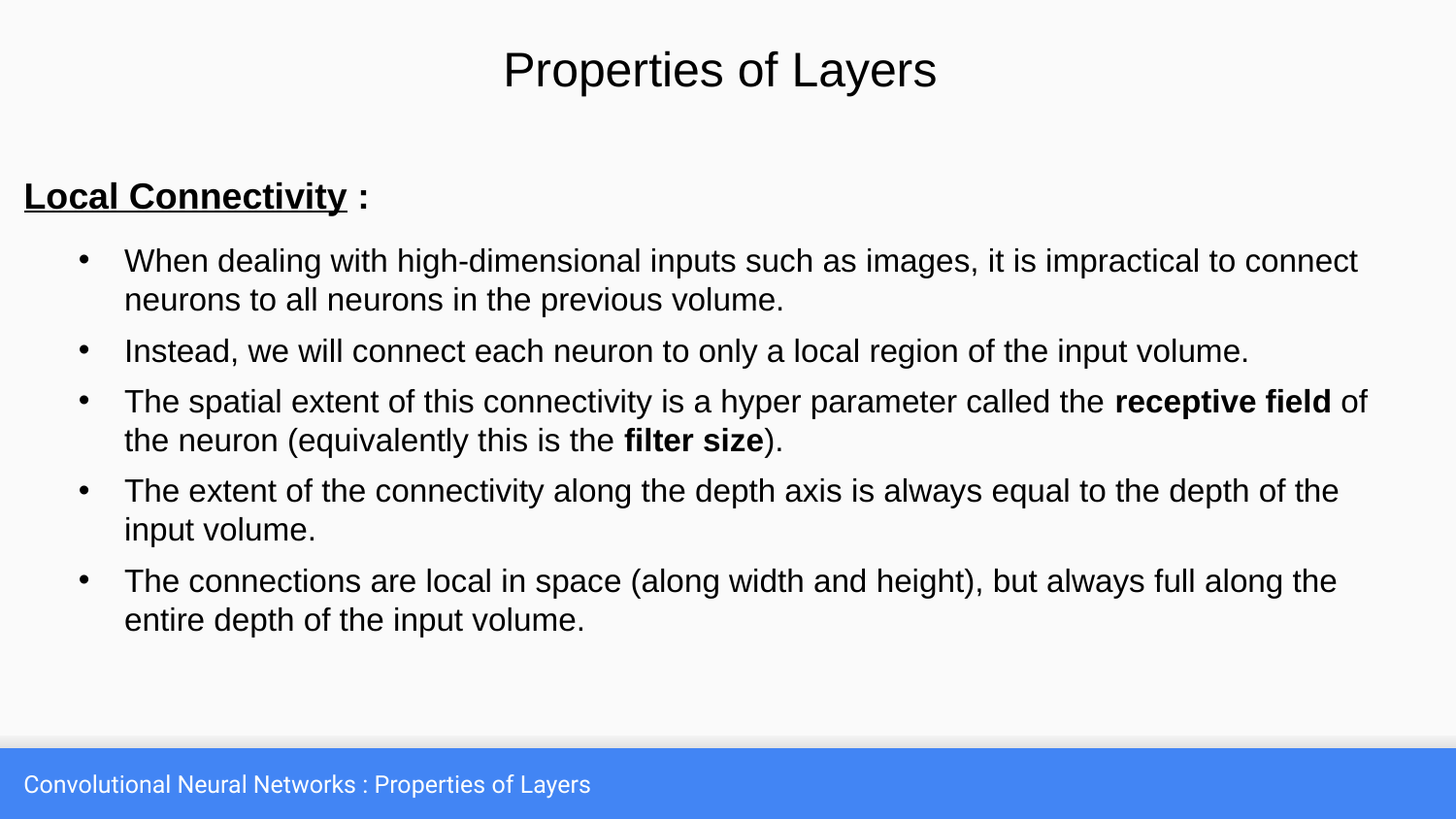

Properties of Layers
Local Connectivity :
When dealing with high-dimensional inputs such as images, it is impractical to connect neurons to all neurons in the previous volume.
Instead, we will connect each neuron to only a local region of the input volume.
The spatial extent of this connectivity is a hyper parameter called the receptive field of the neuron (equivalently this is the filter size).
The extent of the connectivity along the depth axis is always equal to the depth of the input volume.
The connections are local in space (along width and height), but always full along the entire depth of the input volume.
Convolutional Neural Networks : Properties of Layers